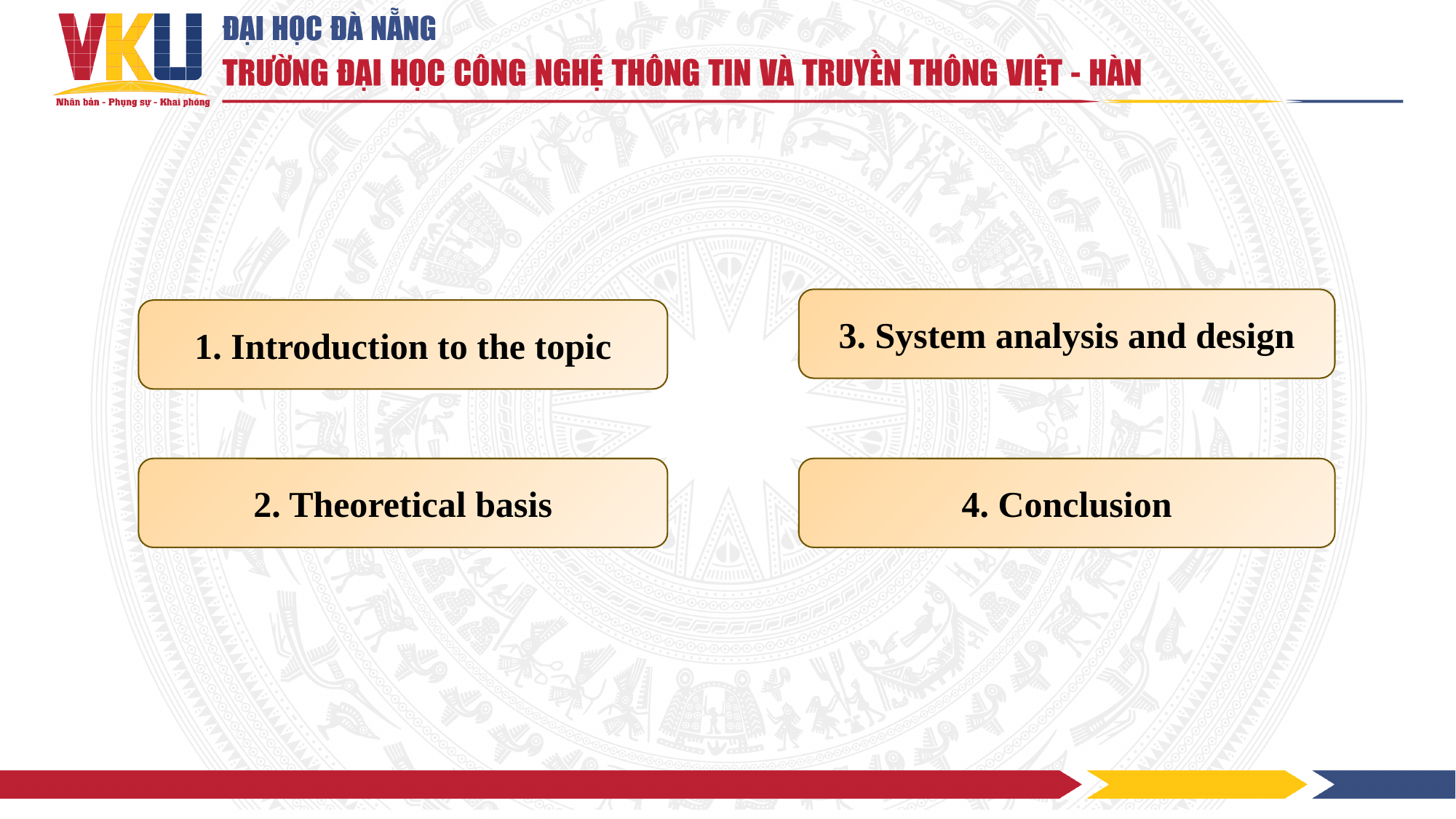

3. System analysis and design
1. Introduction to the topic
2. Theoretical basis
4. Conclusion
2